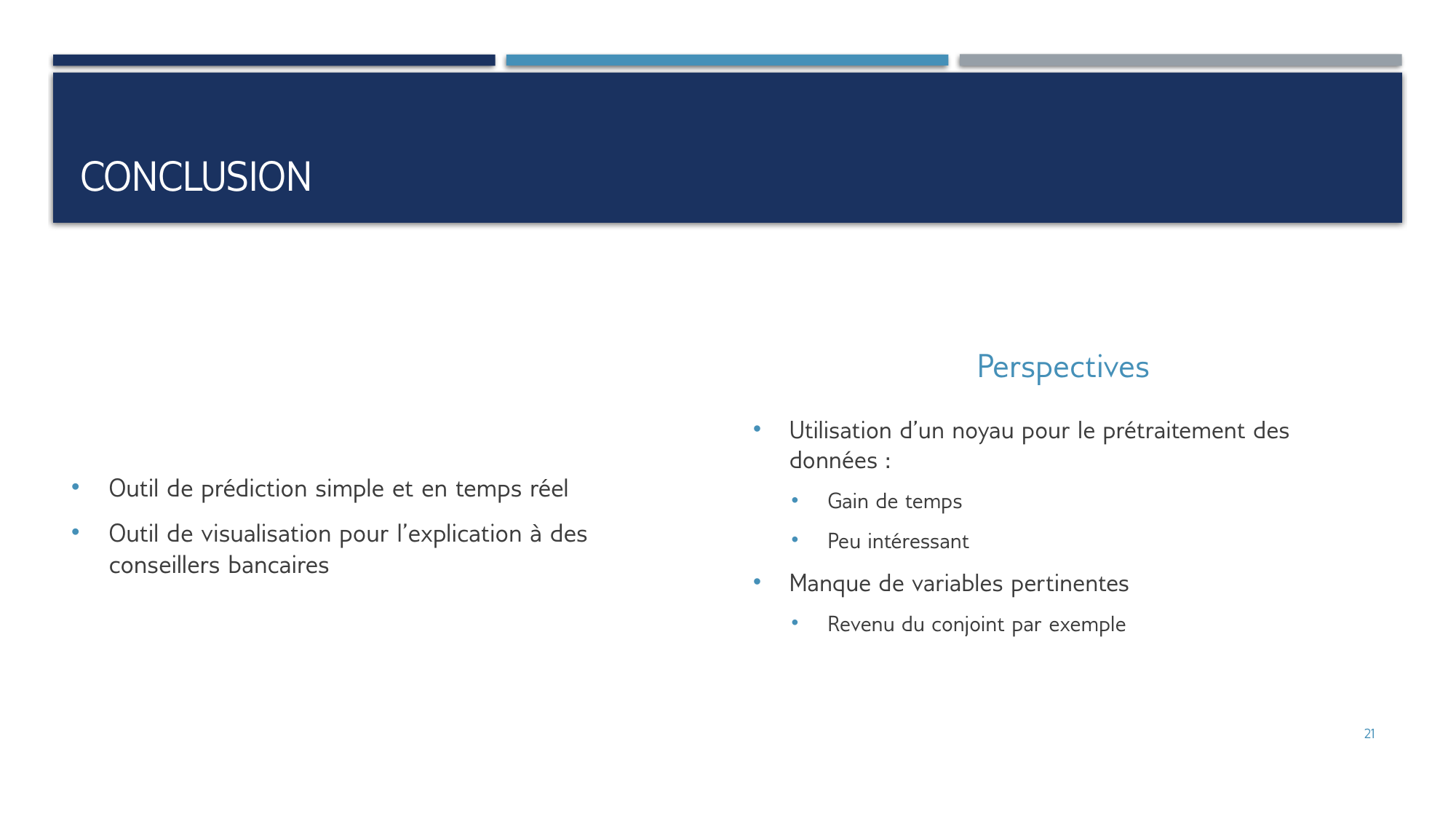

# Conclusion
Perspectives
Utilisation d’un noyau pour le prétraitement des données :
Gain de temps
Peu intéressant
Manque de variables pertinentes
Revenu du conjoint par exemple
Outil de prédiction simple et en temps réel
Outil de visualisation pour l’explication à des conseillers bancaires
21